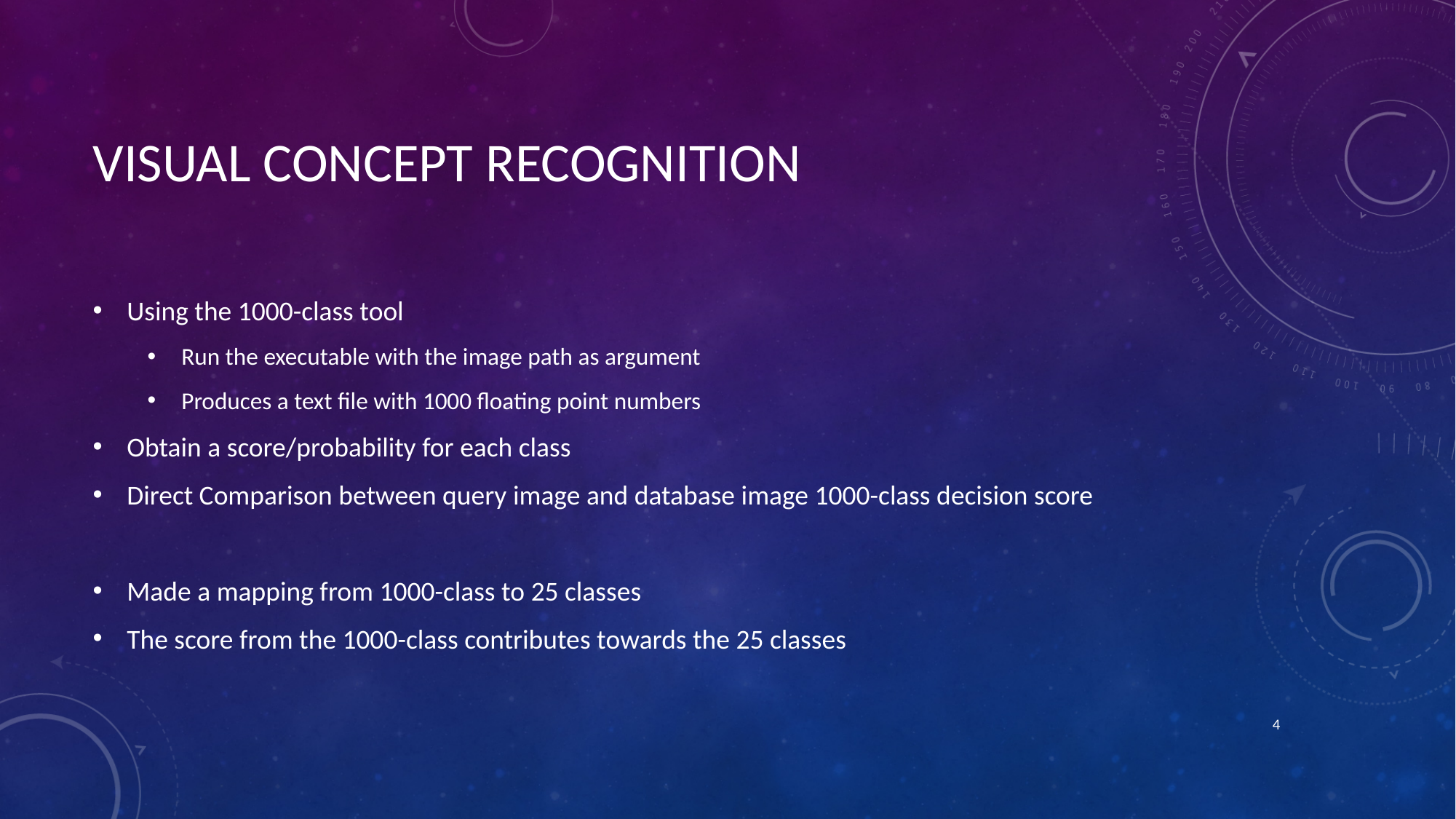

# Visual Concept Recognition
Using the 1000-class tool
Run the executable with the image path as argument
Produces a text file with 1000 floating point numbers
Obtain a score/probability for each class
Direct Comparison between query image and database image 1000-class decision score

Made a mapping from 1000-class to 25 classes
The score from the 1000-class contributes towards the 25 classes
4